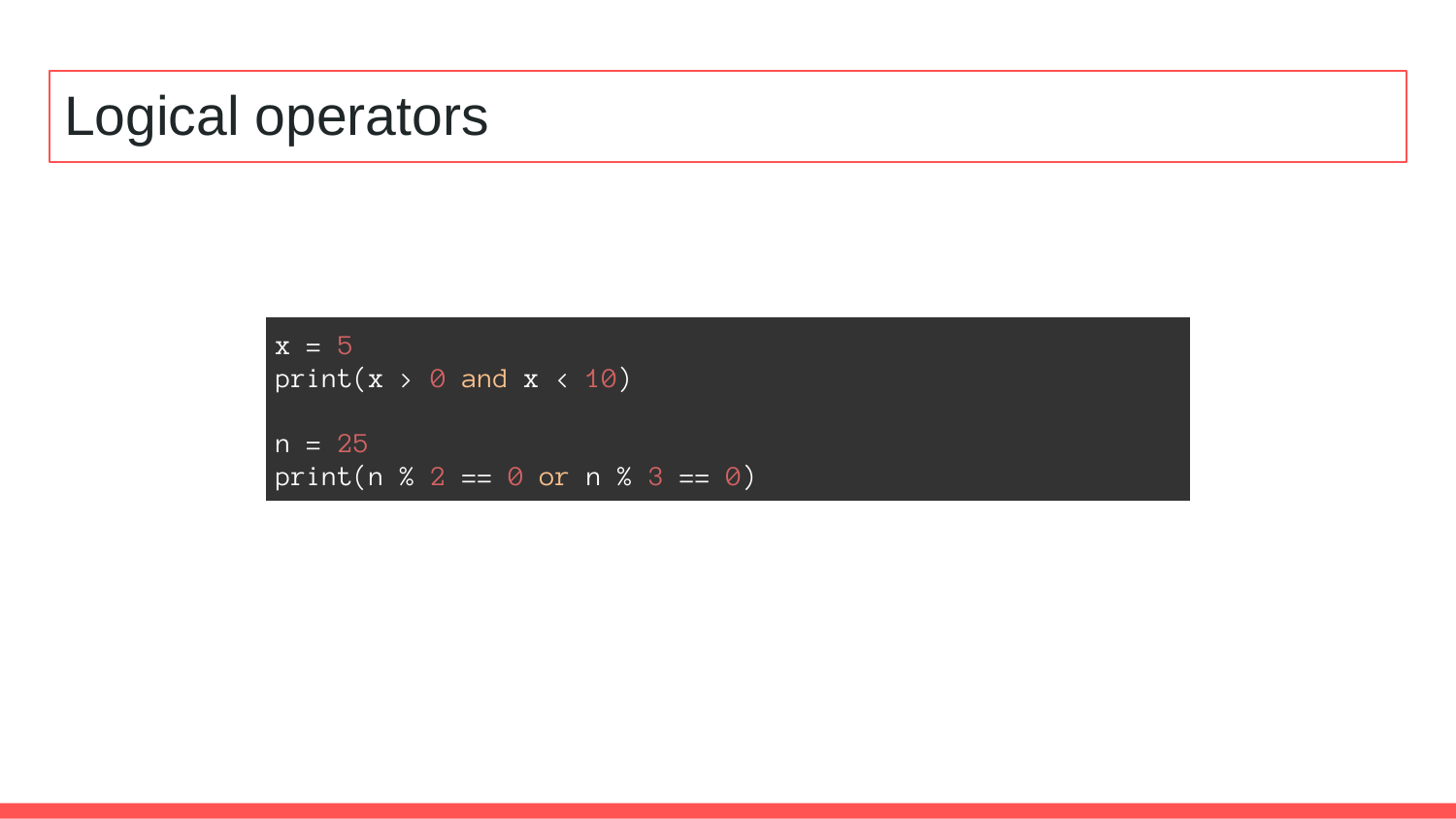

# Logical operators

| x = 5 print(x > 0 and x < 10) n = 25 print(n % 2 == 0 or n % 3 == 0) |
| --- |